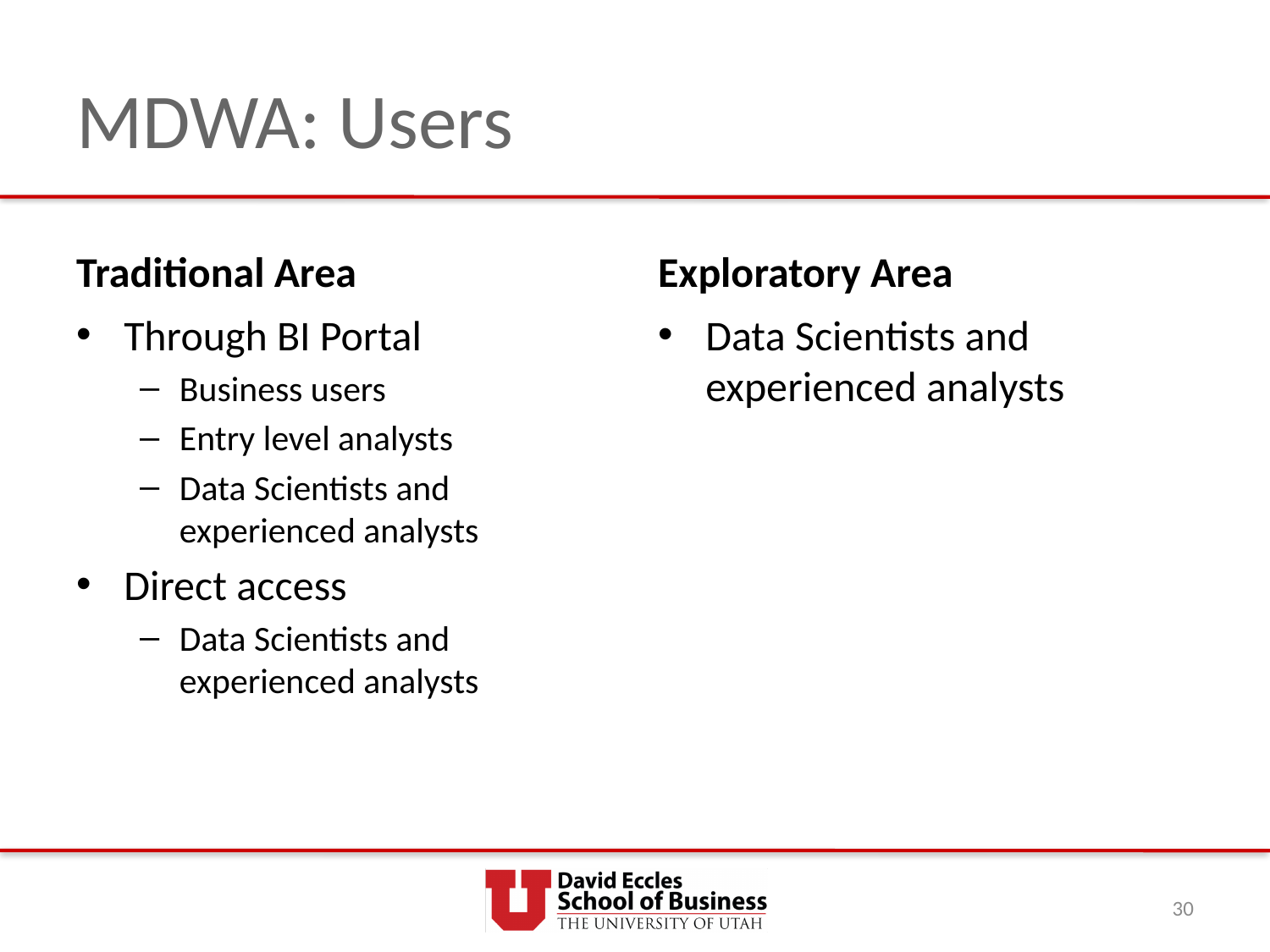

# MDWA: Users
Traditional Area
Exploratory Area
Through BI Portal
Business users
Entry level analysts
Data Scientists and experienced analysts
Direct access
Data Scientists and experienced analysts
Data Scientists and experienced analysts
30